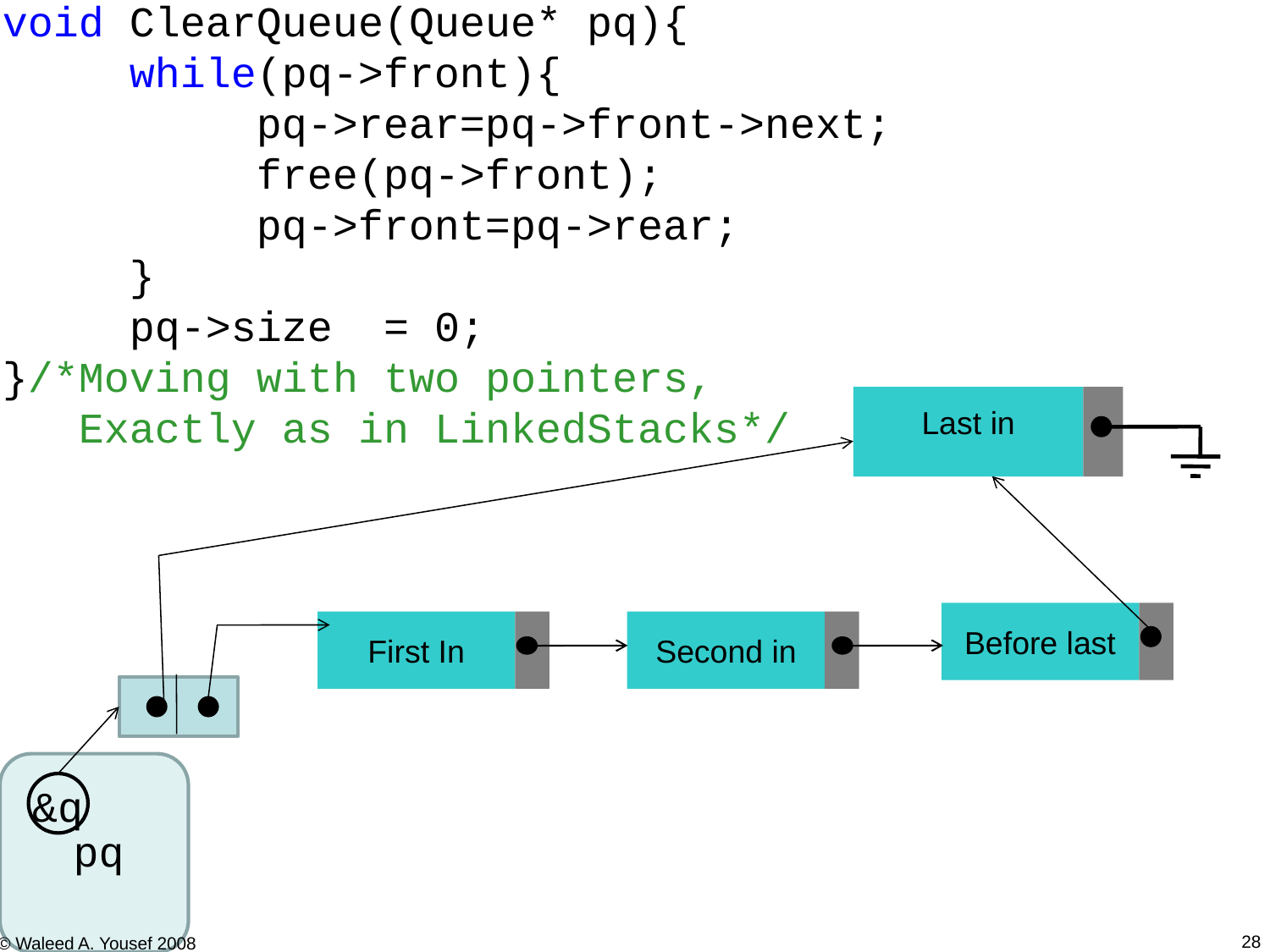

void ClearQueue(Queue* pq){
	while(pq->front){
		pq->rear=pq->front->next;
		free(pq->front);
		pq->front=pq->rear;
	}
	pq->size  = 0;
}/*Moving with two pointers,
   Exactly as in LinkedStacks*/

Last in

Before last

First In

Second in

&q

pq
28
© Waleed A. Yousef 2008